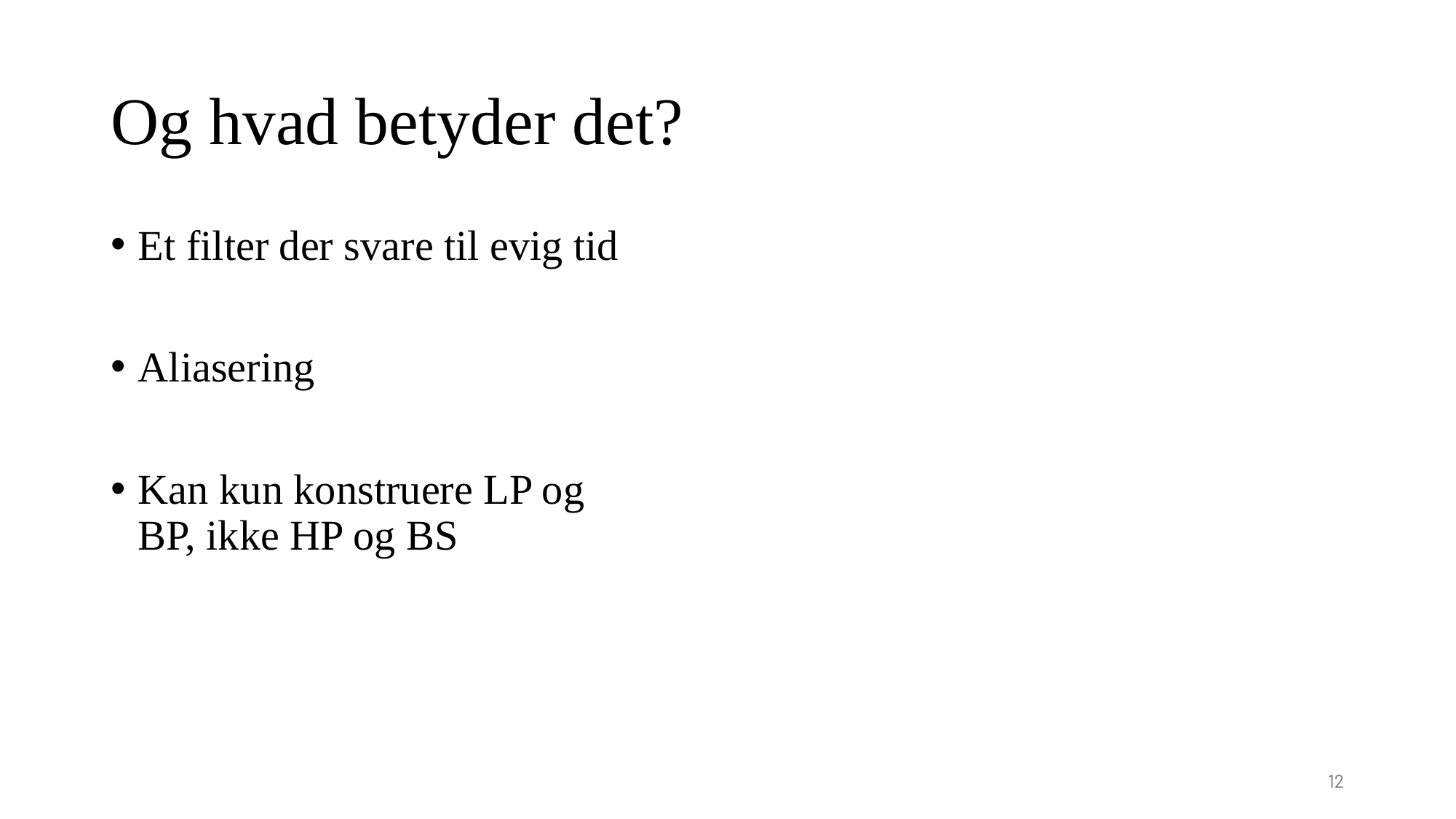

# Og hvad betyder det?
Et filter der svare til evig tid

Aliasering

Kan kun konstruere LP og BP, ikke HP og BS

12